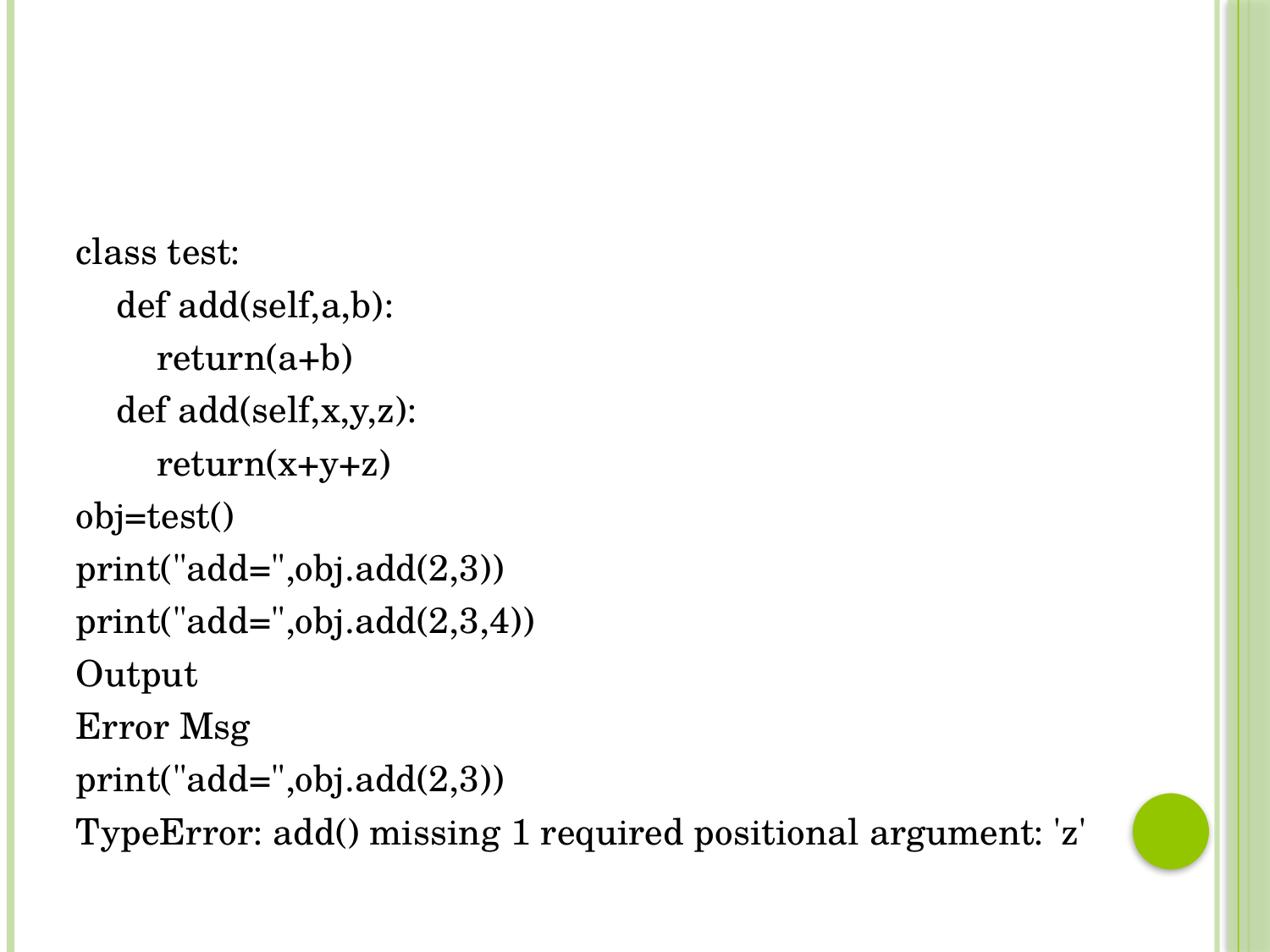

#
class test:
    def add(self,a,b):
        return(a+b)
    def add(self,x,y,z):
        return(x+y+z)
obj=test()
print("add=",obj.add(2,3))
print("add=",obj.add(2,3,4))
Output
Error Msg
print("add=",obj.add(2,3))
TypeError: add() missing 1 required positional argument: 'z'